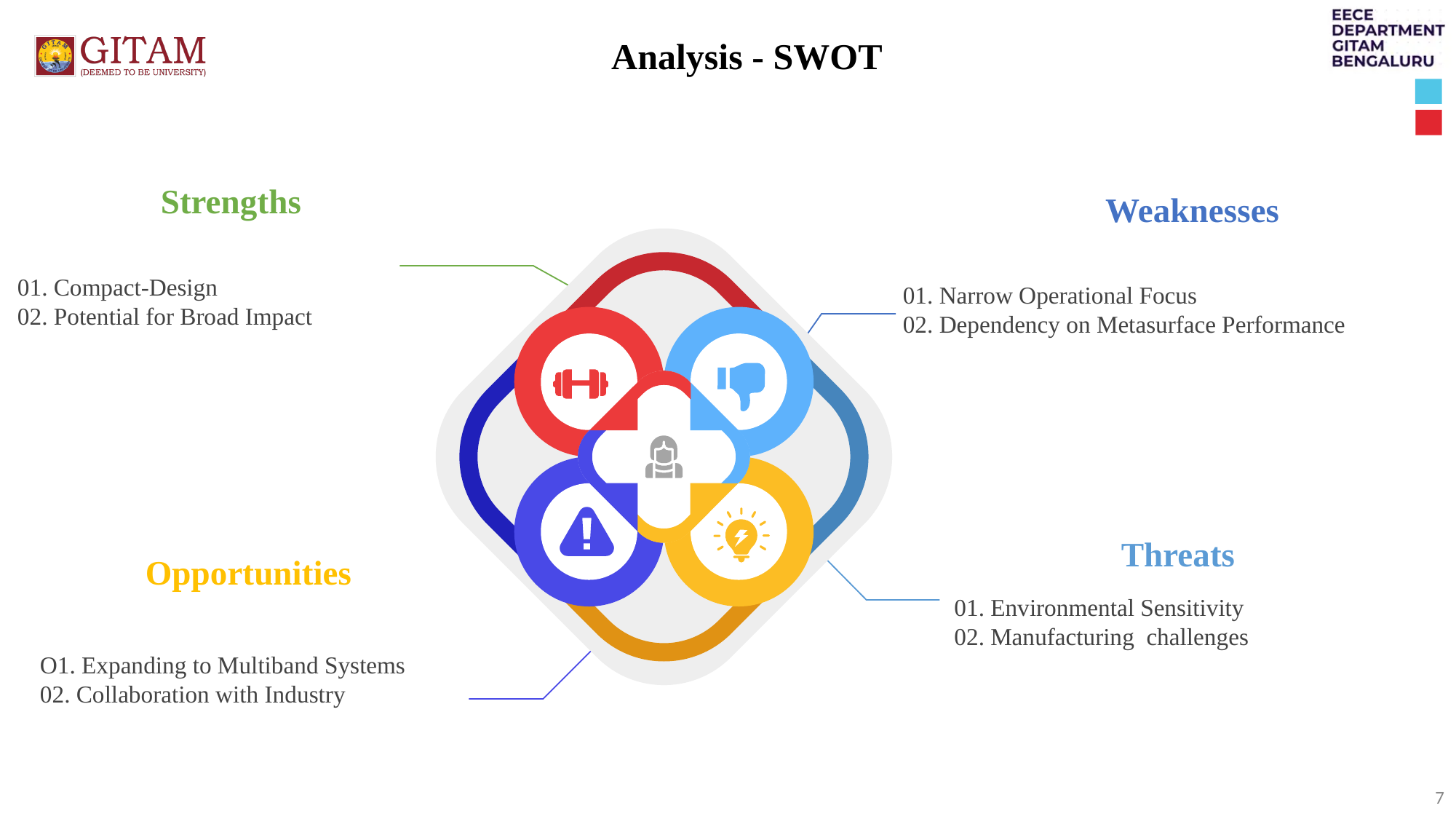

Analysis - SWOT
Weaknesses
01. Narrow Operational Focus
02. Dependency on Metasurface Performance

Strengths
01. Compact-Design
02. Potential for Broad Impact

Threats
01. Environmental Sensitivity
02. Manufacturing  challenges

Opportunities
O1. Expanding to Multiband Systems
02. Collaboration with Industry

7